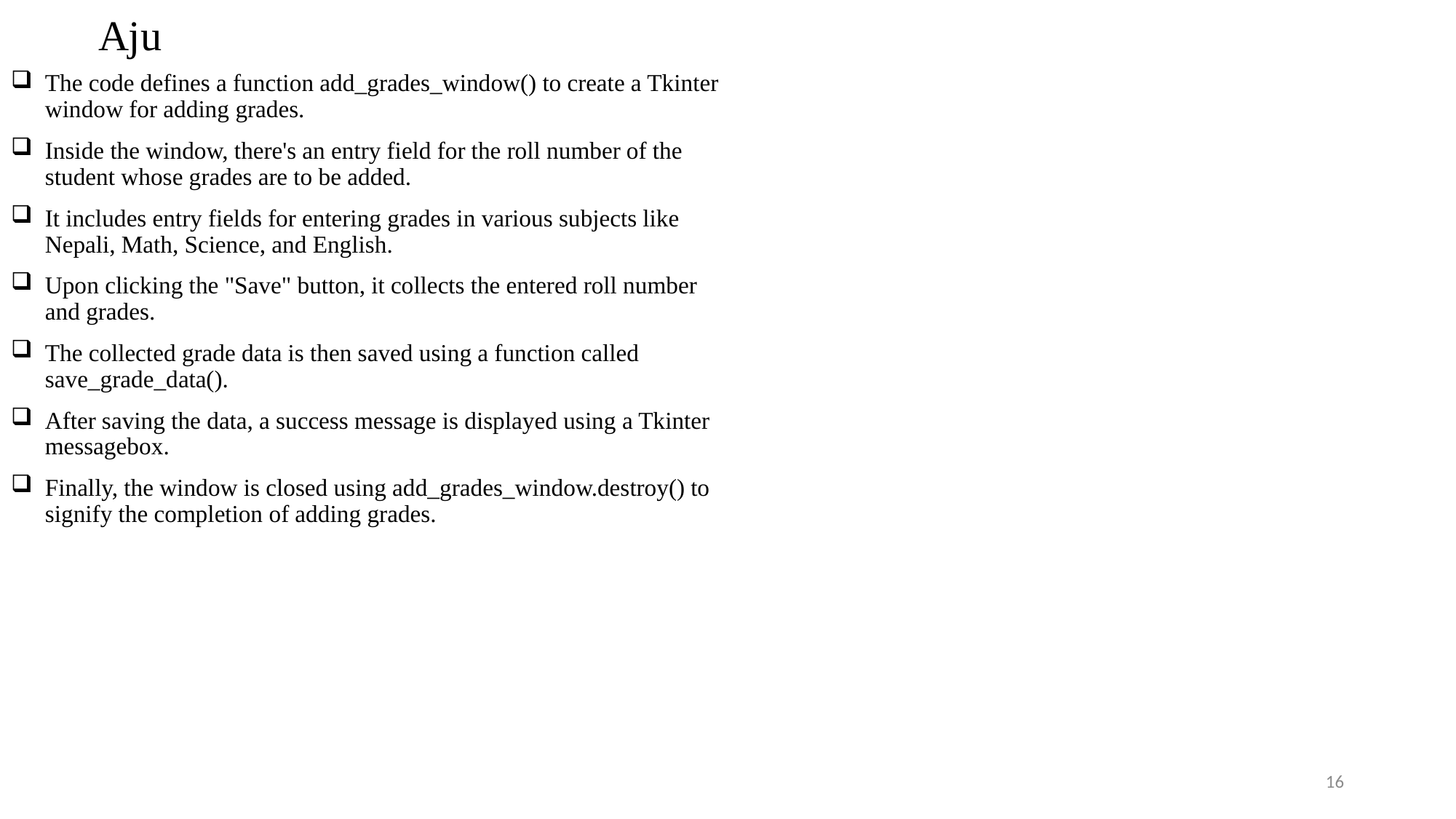

# Aju
The code defines a function add_grades_window() to create a Tkinter window for adding grades.
Inside the window, there's an entry field for the roll number of the student whose grades are to be added.
It includes entry fields for entering grades in various subjects like Nepali, Math, Science, and English.
Upon clicking the "Save" button, it collects the entered roll number and grades.
The collected grade data is then saved using a function called save_grade_data().
After saving the data, a success message is displayed using a Tkinter messagebox.
Finally, the window is closed using add_grades_window.destroy() to signify the completion of adding grades.
16